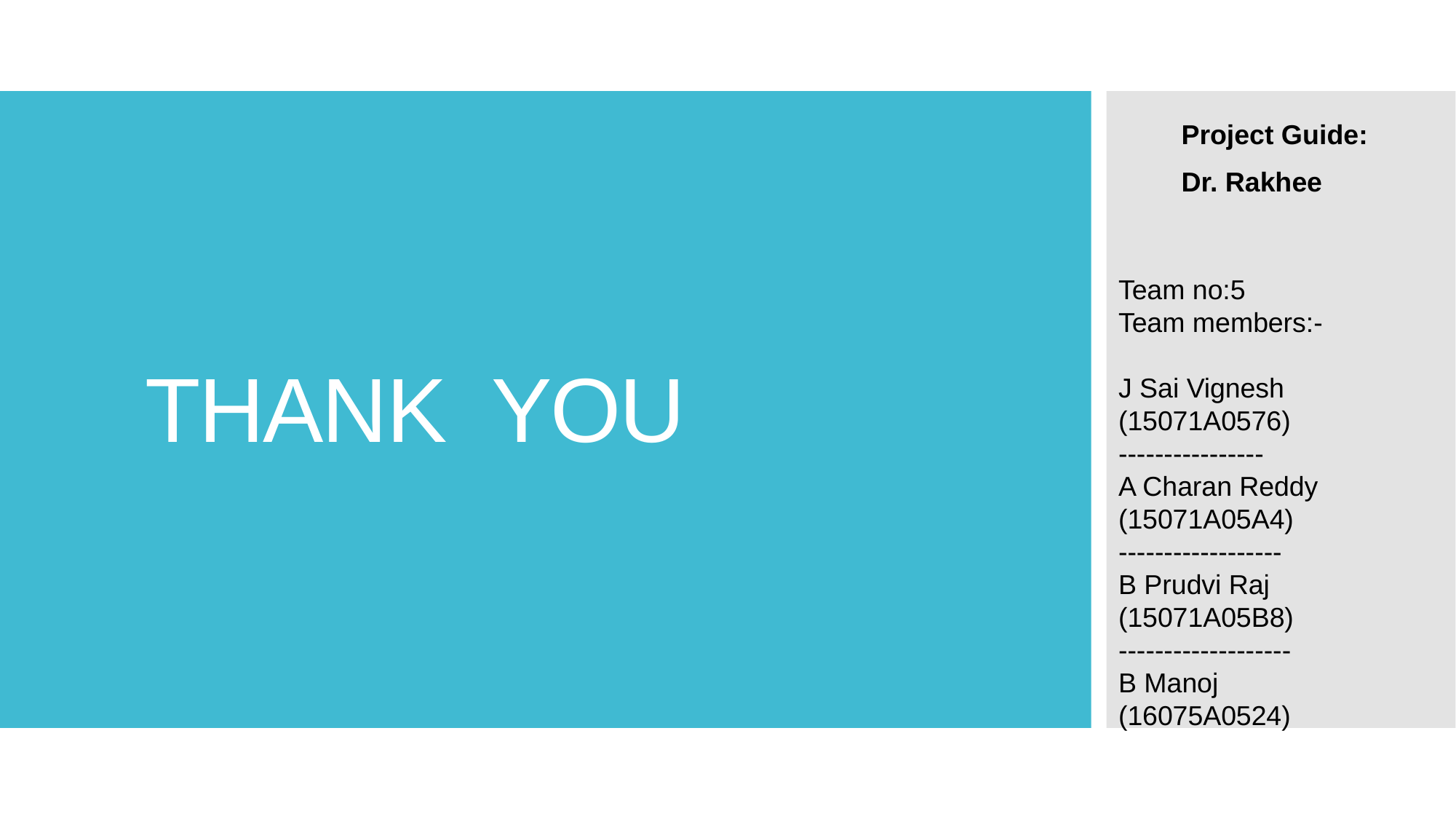

# THANK  YOU
Project Guide:
Dr. Rakhee
Team no:5
Team members:-

J Sai Vignesh (15071A0576)
----------------
A Charan Reddy (15071A05A4)
------------------
B Prudvi Raj
(15071A05B8)
-------------------
B Manoj
(16075A0524)